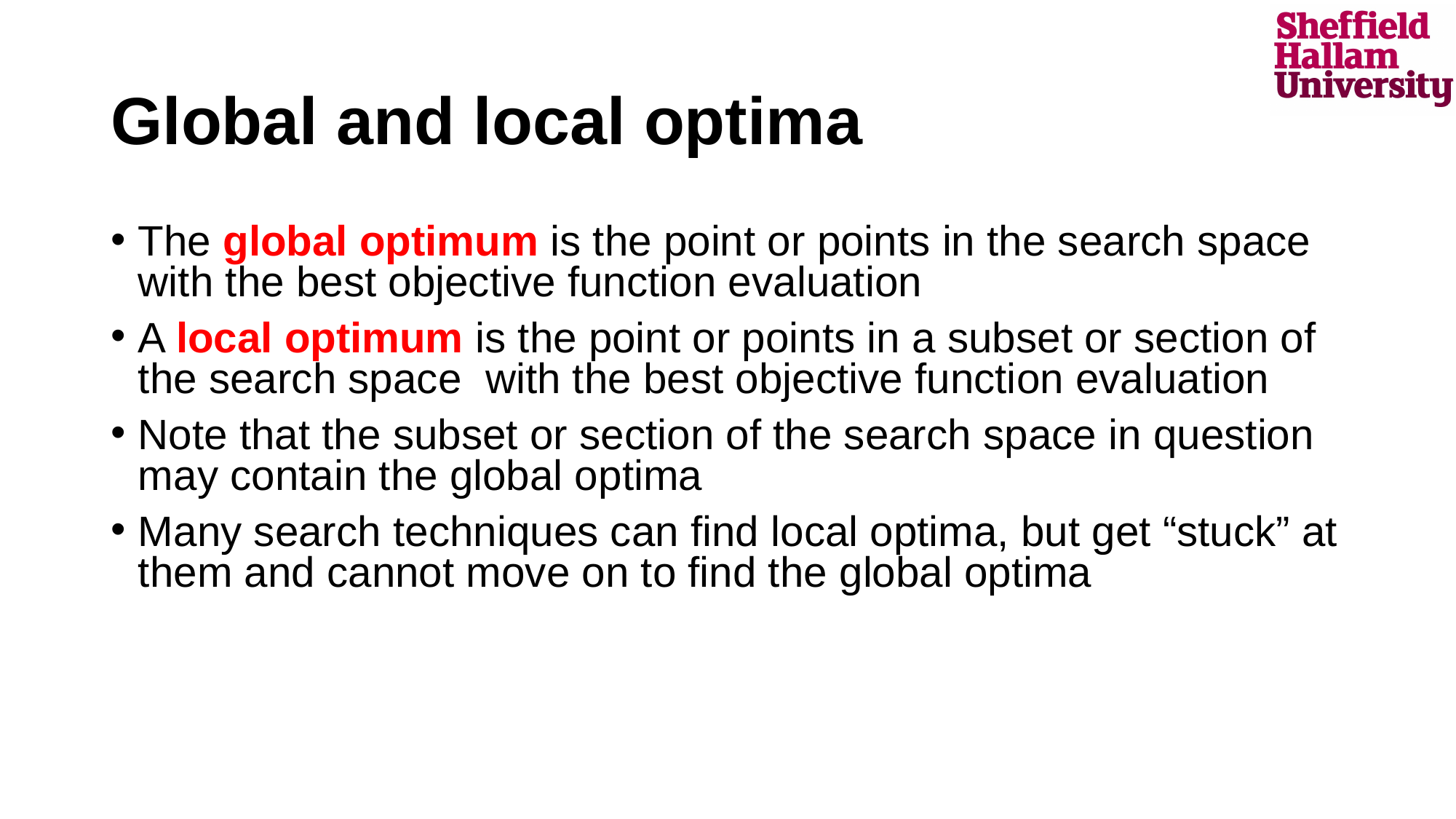

# Global and local optima
The global optimum is the point or points in the search space with the best objective function evaluation
A local optimum is the point or points in a subset or section of the search space  with the best objective function evaluation
Note that the subset or section of the search space in question may contain the global optima
Many search techniques can find local optima, but get “stuck” at them and cannot move on to find the global optima